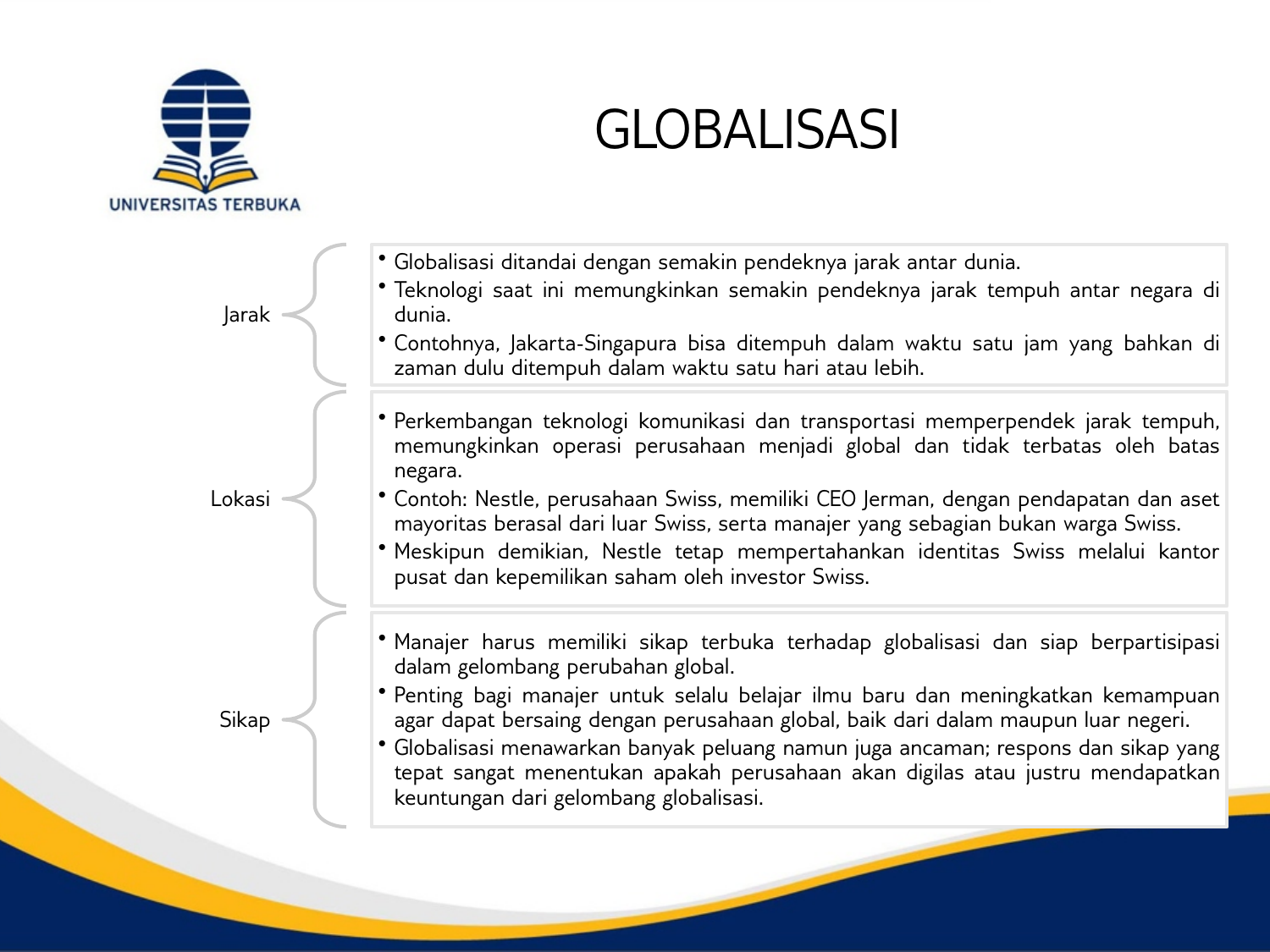

# GLOBALISASI
Jarak
Globalisasi ditandai dengan semakin pendeknya jarak antar dunia.
Teknologi saat ini memungkinkan semakin pendeknya jarak tempuh antar negara di dunia.
Contohnya, Jakarta-Singapura bisa ditempuh dalam waktu satu jam yang bahkan di zaman dulu ditempuh dalam waktu satu hari atau lebih.
Lokasi
Perkembangan teknologi komunikasi dan transportasi memperpendek jarak tempuh, memungkinkan operasi perusahaan menjadi global dan tidak terbatas oleh batas negara.
Contoh: Nestle, perusahaan Swiss, memiliki CEO Jerman, dengan pendapatan dan aset mayoritas berasal dari luar Swiss, serta manajer yang sebagian bukan warga Swiss.
Meskipun demikian, Nestle tetap mempertahankan identitas Swiss melalui kantor pusat dan kepemilikan saham oleh investor Swiss.
Sikap
Manajer harus memiliki sikap terbuka terhadap globalisasi dan siap berpartisipasi dalam gelombang perubahan global.
Penting bagi manajer untuk selalu belajar ilmu baru dan meningkatkan kemampuan agar dapat bersaing dengan perusahaan global, baik dari dalam maupun luar negeri.
Globalisasi menawarkan banyak peluang namun juga ancaman; respons dan sikap yang tepat sangat menentukan apakah perusahaan akan digilas atau justru mendapatkan keuntungan dari gelombang globalisasi.